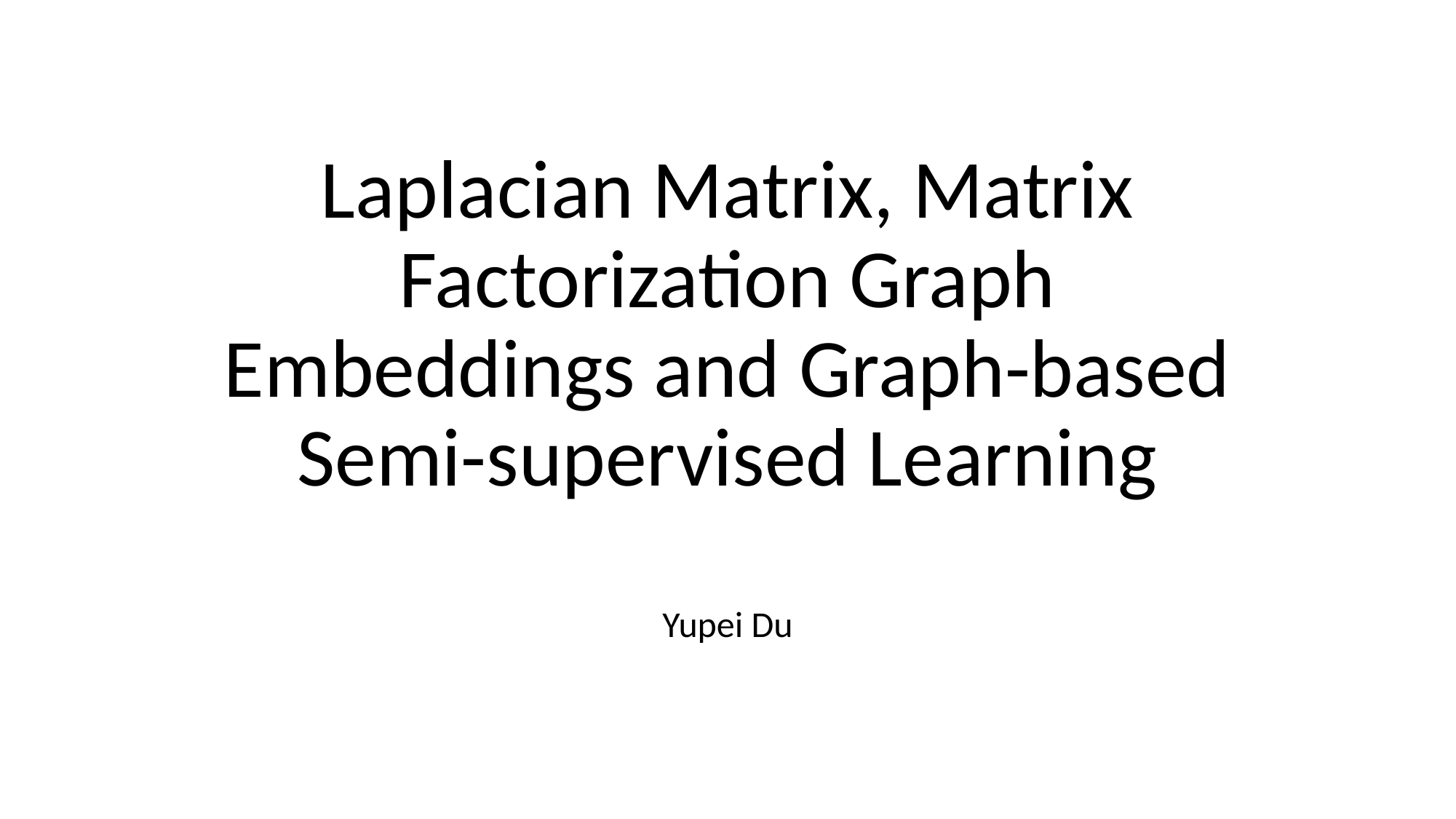

# Laplacian Matrix, Matrix Factorization Graph Embeddings and Graph-based Semi-supervised Learning

Yupei Du